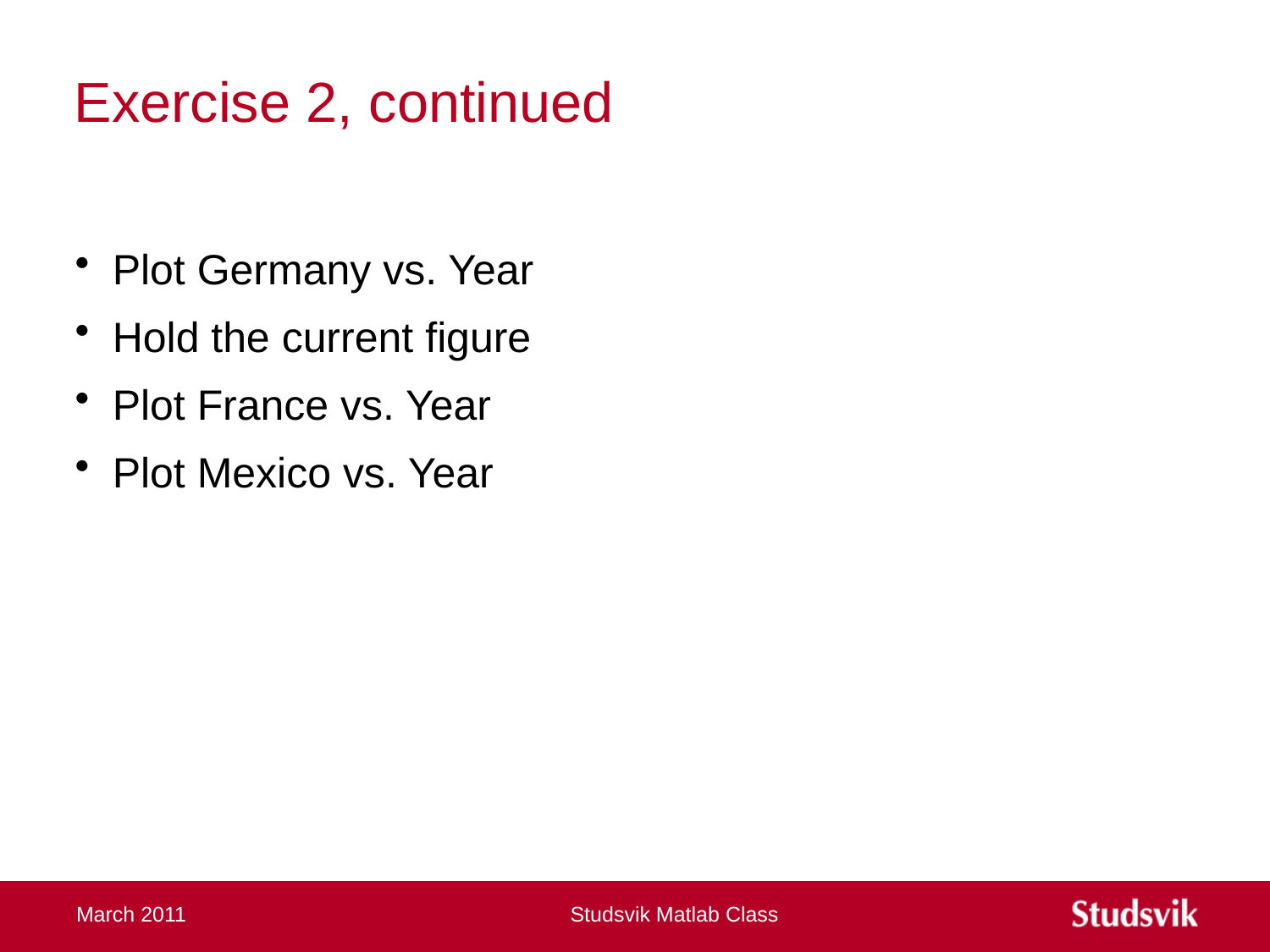

# Exercise 2, continued
Plot Germany vs. Year
Hold the current figure
Plot France vs. Year
Plot Mexico vs. Year

March 2011
Studsvik Matlab Class